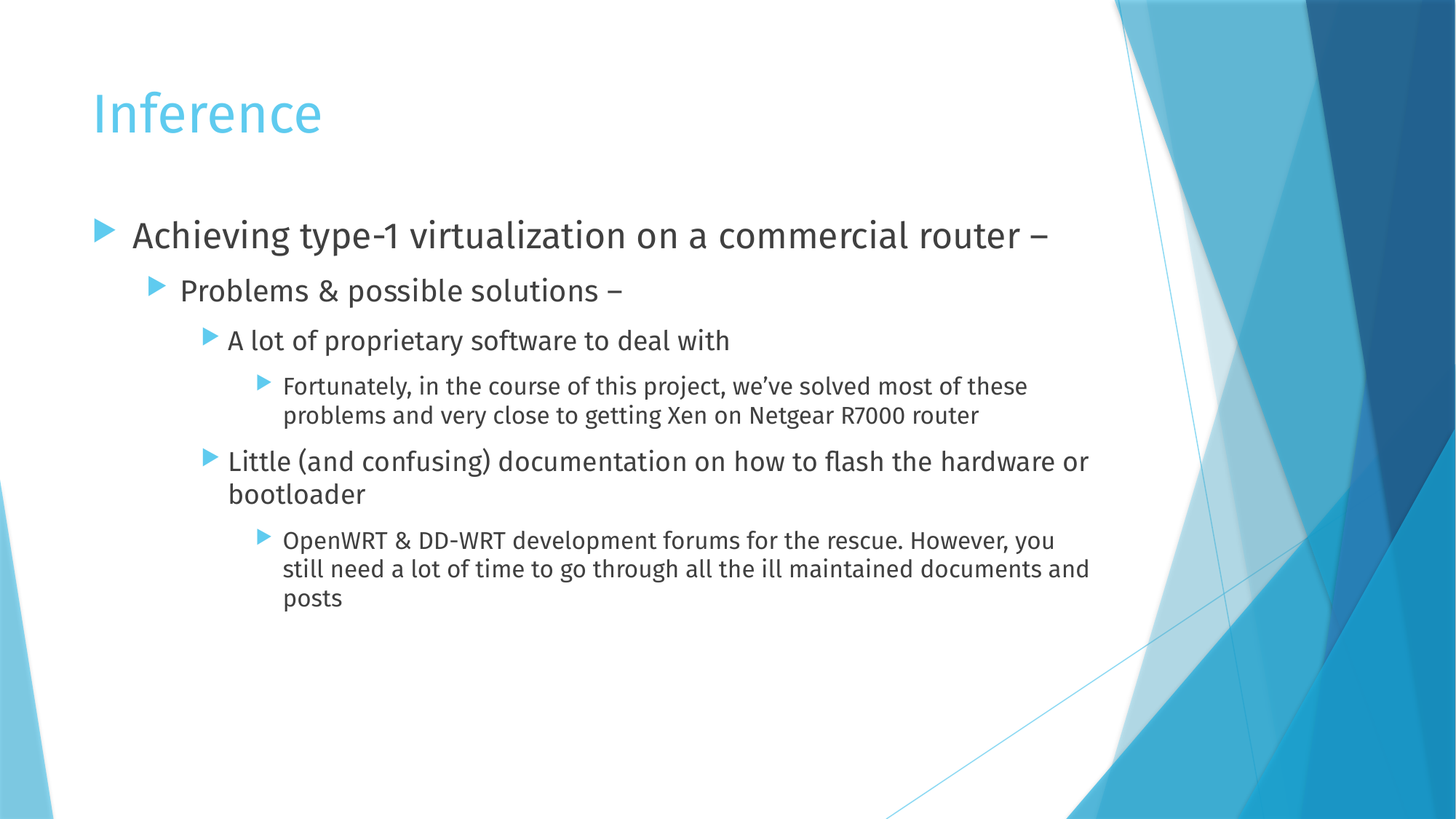

# Inference
Achieving type-1 virtualization on a commercial router –
Problems & possible solutions –
A lot of proprietary software to deal with
Fortunately, in the course of this project, we’ve solved most of these problems and very close to getting Xen on Netgear R7000 router
Little (and confusing) documentation on how to flash the hardware or bootloader
OpenWRT & DD-WRT development forums for the rescue. However, you still need a lot of time to go through all the ill maintained documents and posts